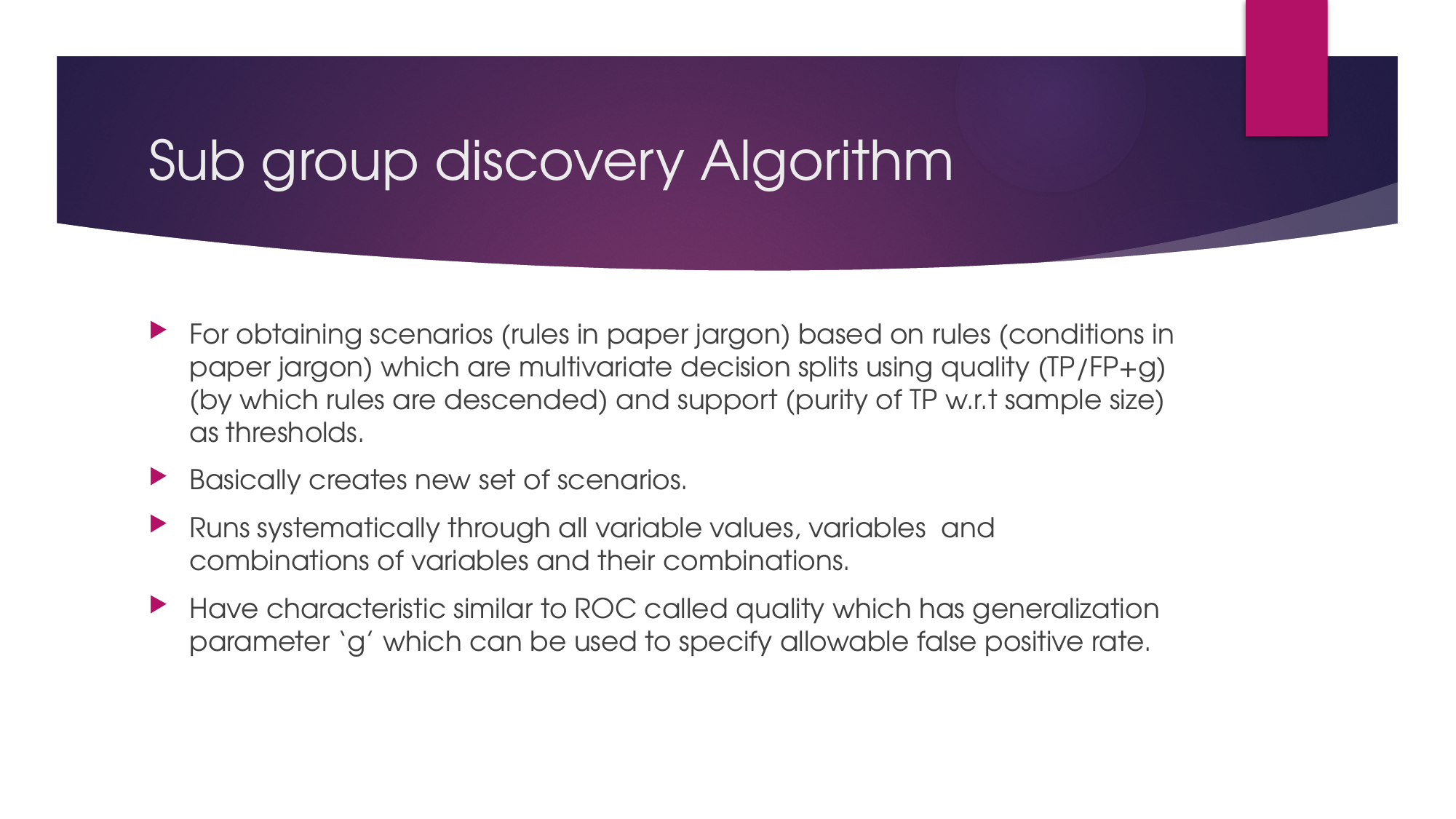

# Sub group discovery Algorithm
For obtaining scenarios (rules in paper jargon) based on rules (conditions in paper jargon) which are multivariate decision splits using quality (TP/FP+g) (by which rules are descended) and support (purity of TP w.r.t sample size) as thresholds.
Basically creates new set of scenarios.
Runs systematically through all variable values, variables  and combinations of variables and their combinations.
Have characteristic similar to ROC called quality which has generalization parameter ‘g’ which can be used to specify allowable false positive rate.